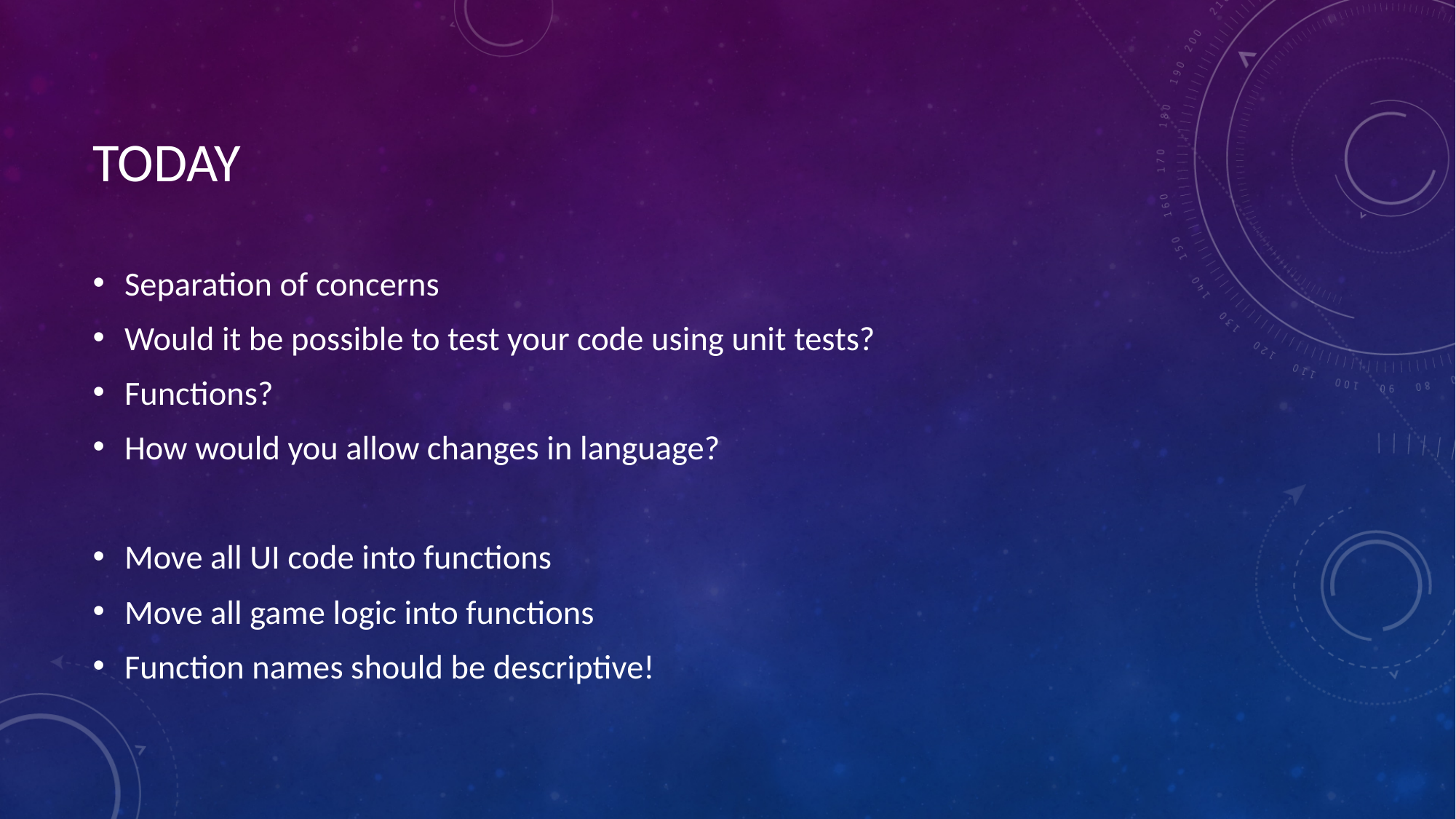

# today
Separation of concerns
Would it be possible to test your code using unit tests?
Functions?
How would you allow changes in language?

Move all UI code into functions
Move all game logic into functions
Function names should be descriptive!